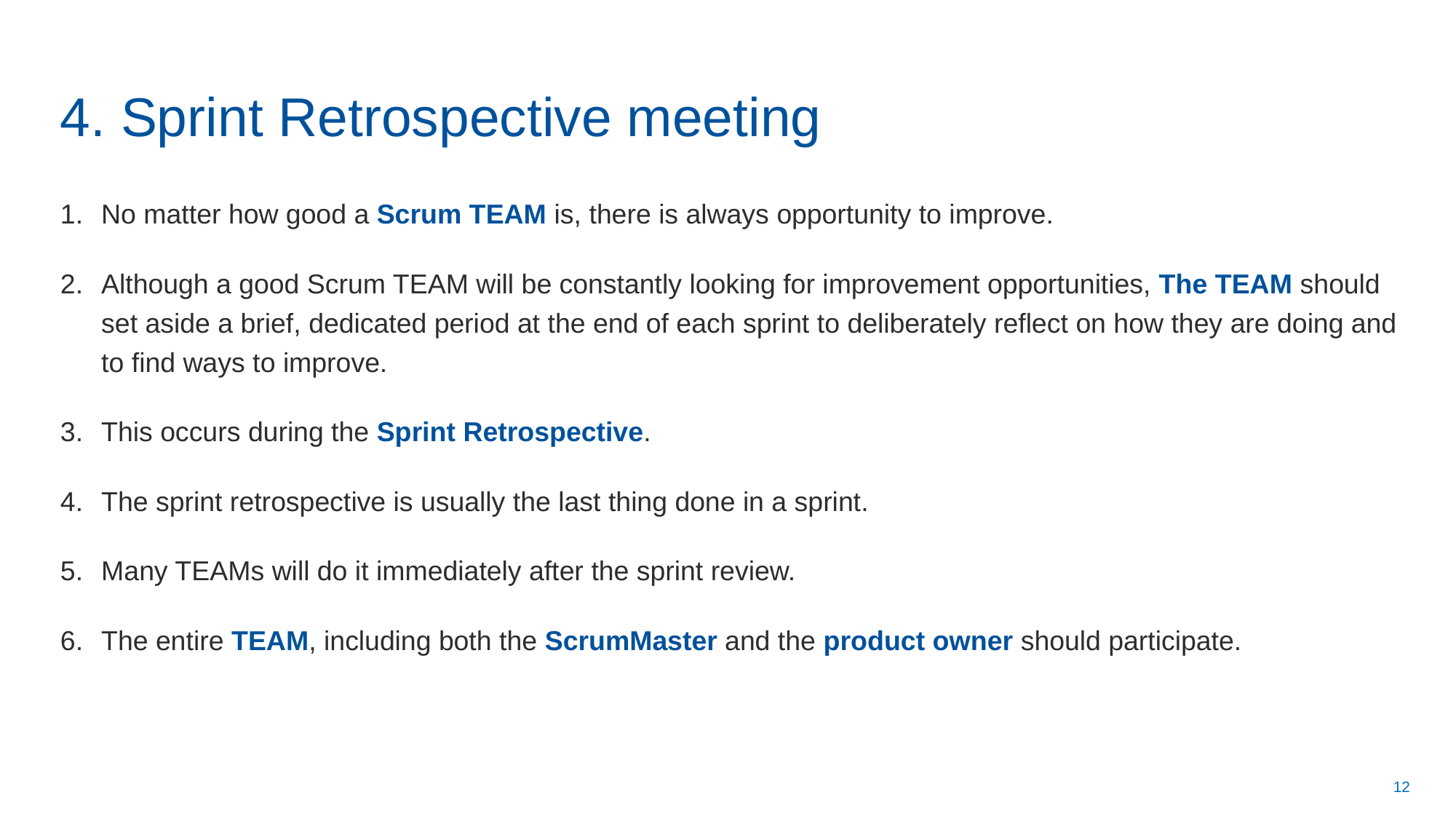

# 4. Sprint Retrospective meeting
No matter how good a Scrum TEAM is, there is always opportunity to improve.
Although a good Scrum TEAM will be constantly looking for improvement opportunities, The TEAM should set aside a brief, dedicated period at the end of each sprint to deliberately reflect on how they are doing and to find ways to improve.
This occurs during the Sprint Retrospective.
The sprint retrospective is usually the last thing done in a sprint.
Many TEAMs will do it immediately after the sprint review.
The entire TEAM, including both the ScrumMaster and the product owner should participate.